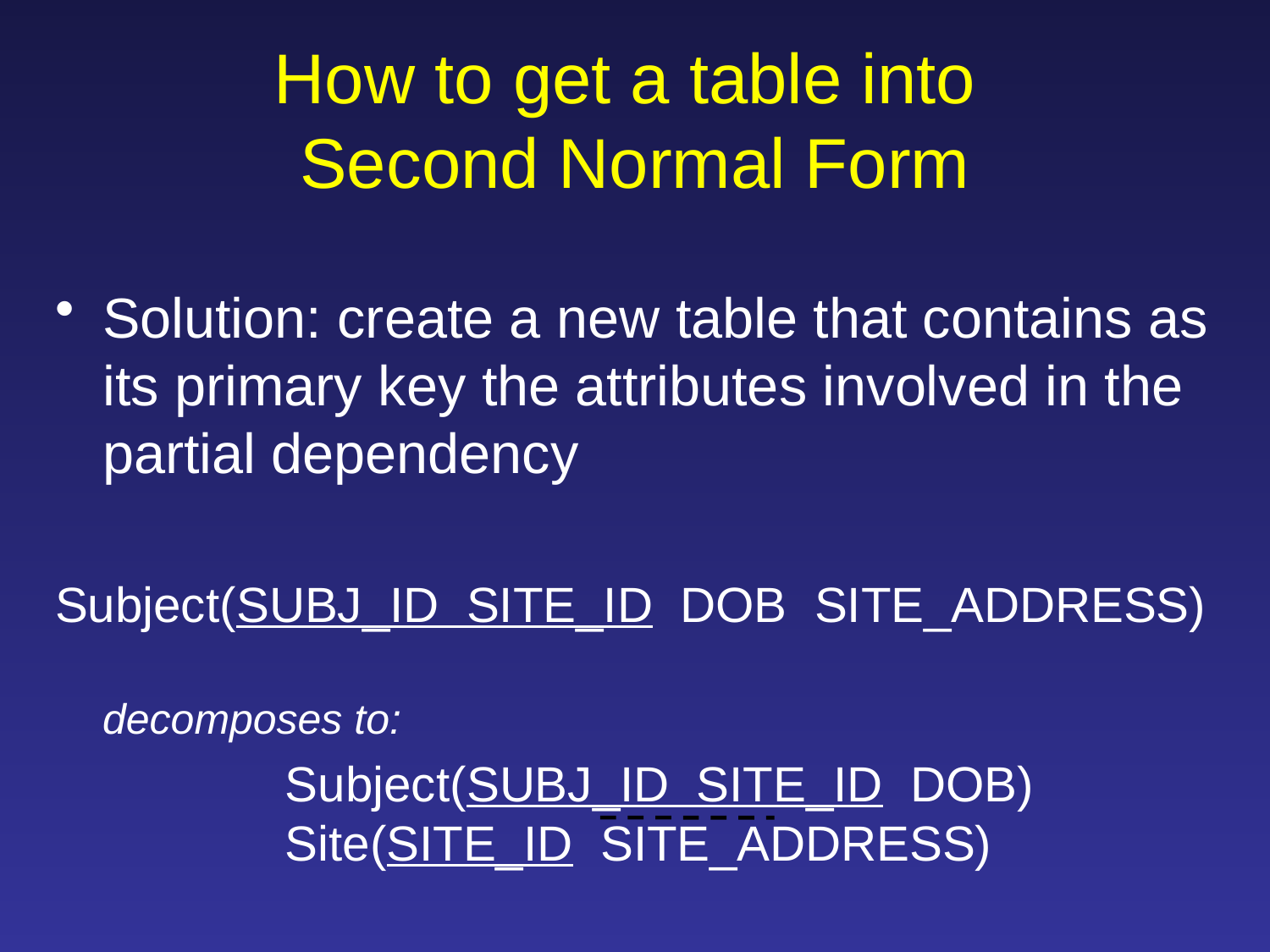

# How to get a table into Second Normal Form
Solution: create a new table that contains as its primary key the attributes involved in the partial dependency

Subject(SUBJ_ID  SITE_ID  DOB  SITE_ADDRESS)
decomposes to:
		Subject(SUBJ_ID  SITE_ID  DOB)
	Site(SITE_ID  SITE_ADDRESS)